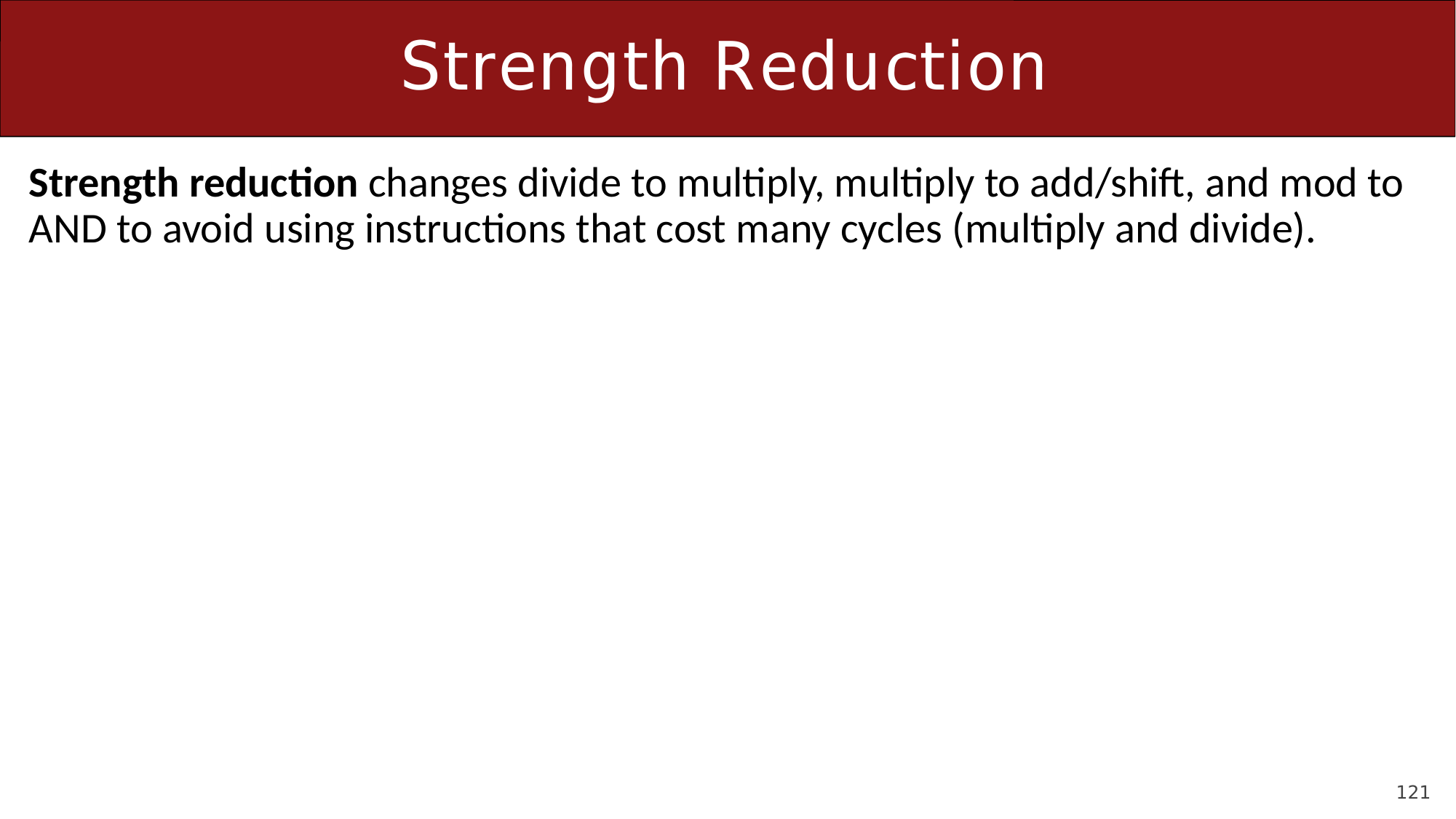

# Strength Reduction
Strength reduction changes divide to multiply, multiply to add/shift, and mod to AND to avoid using instructions that cost many cycles (multiply and divide).